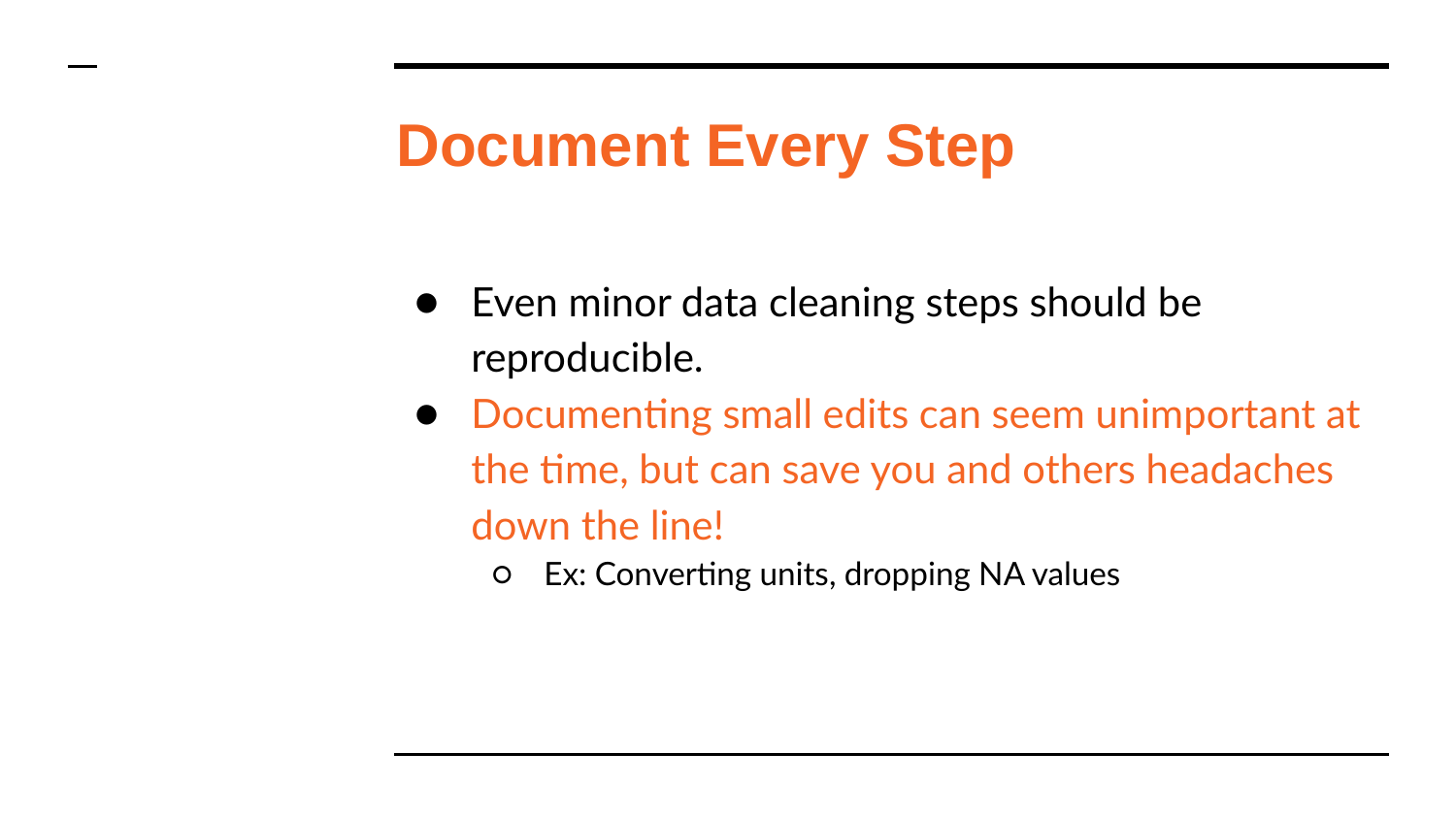

# Document Every Step
Even minor data cleaning steps should be reproducible.
Documenting small edits can seem unimportant at the time, but can save you and others headaches down the line!
Ex: Converting units, dropping NA values